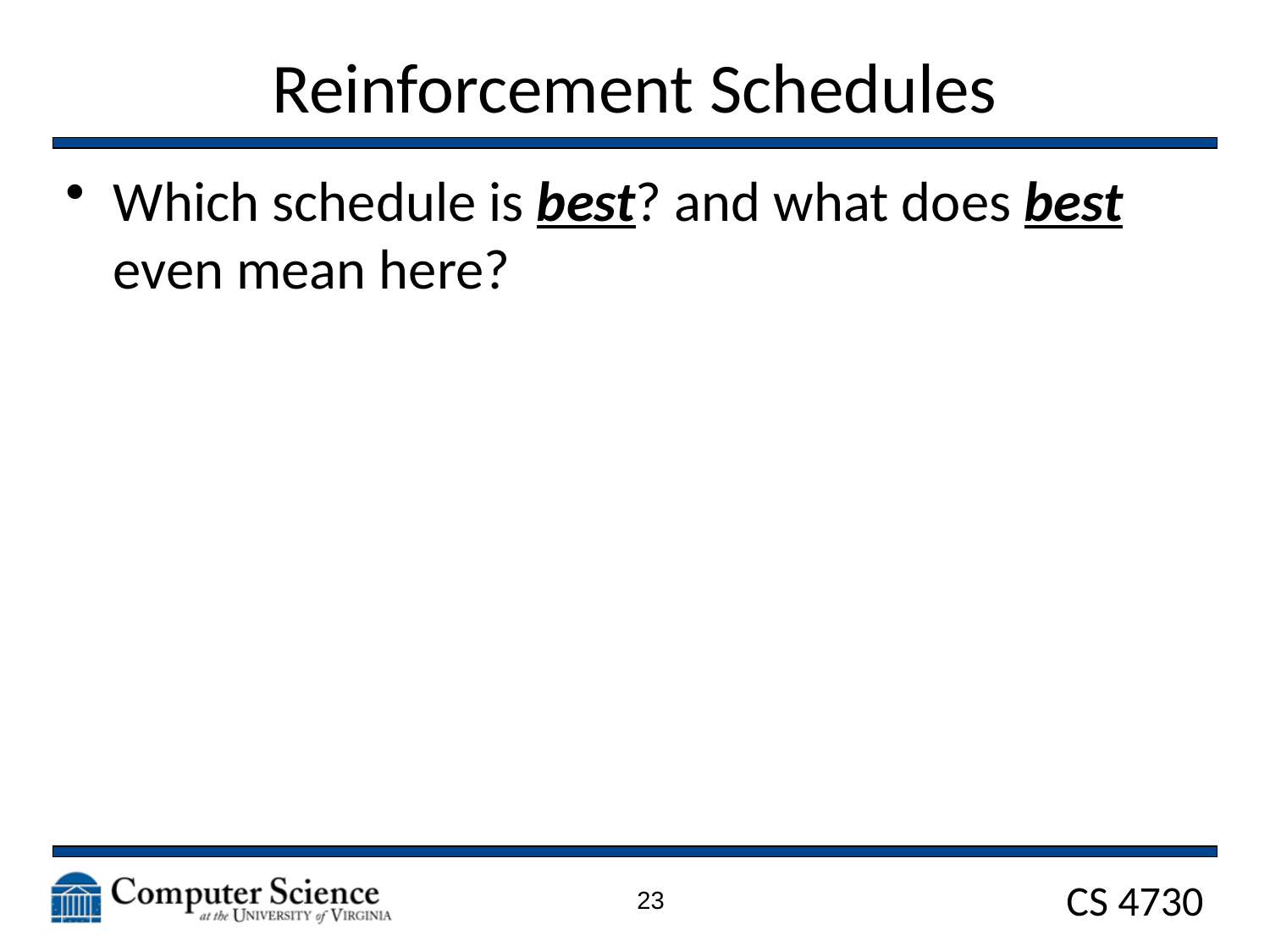

# Reinforcement Schedules
Which schedule is best? and what does best even mean here?
23